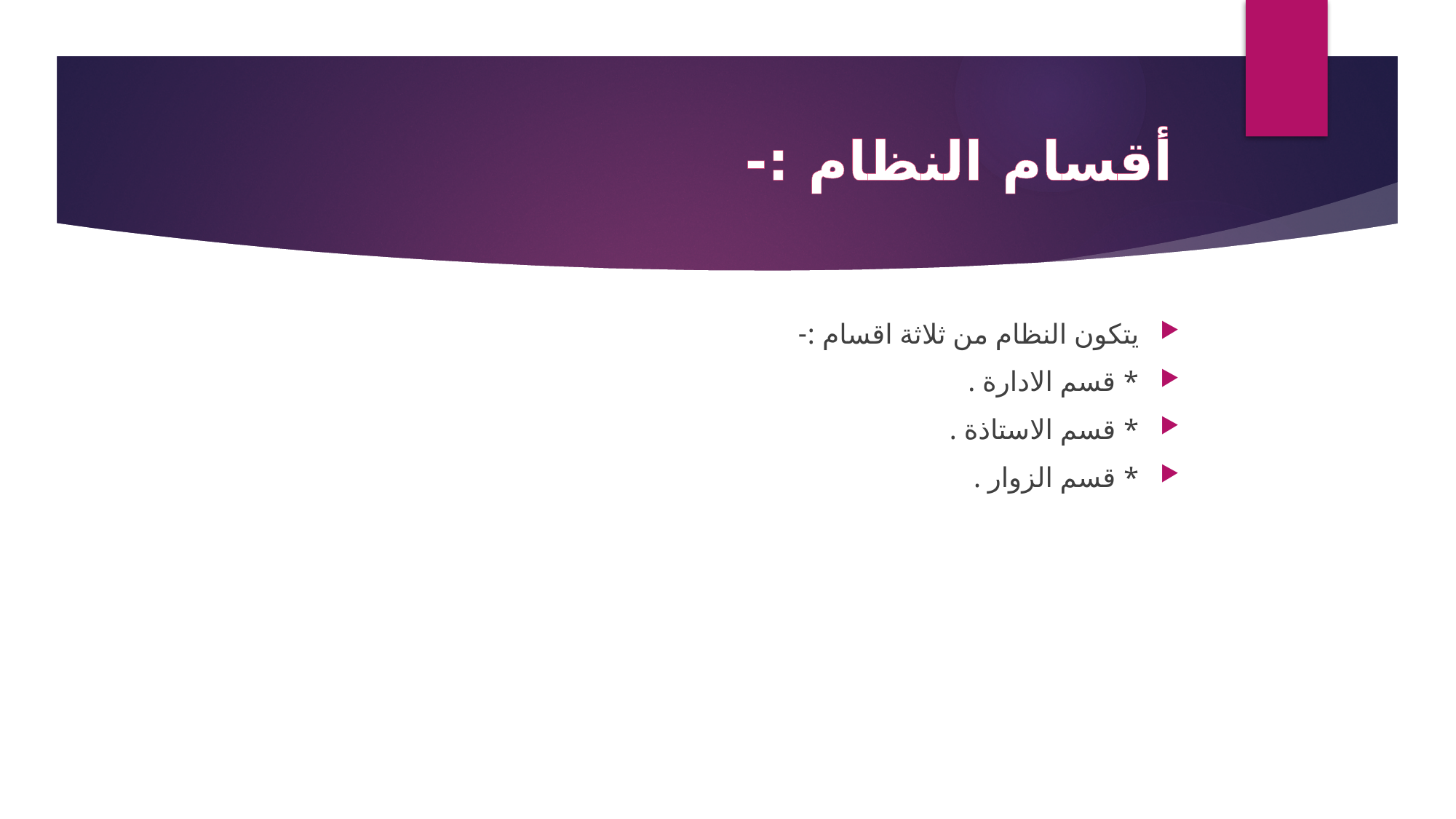

# أقسام النظام :-
يتكون النظام من ثلاثة اقسام :-
* قسم الادارة .
* قسم الاستاذة .
* قسم الزوار .